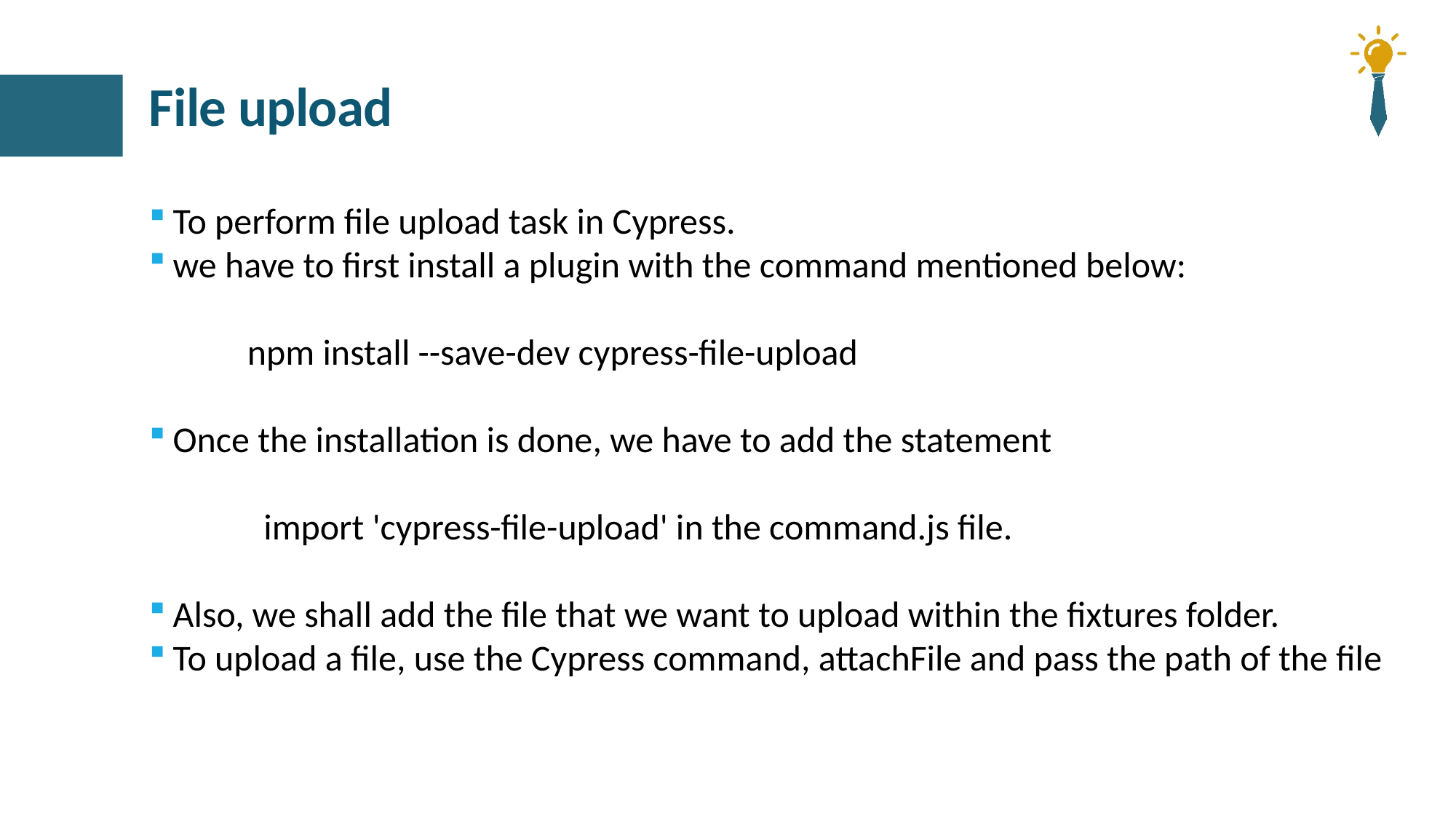

# File upload
To perform file upload task in Cypress.
we have to first install a plugin with the command mentioned below:

            npm install --save-dev cypress-file-upload

Once the installation is done, we have to add the statement

              import 'cypress-file-upload' in the command.js file.

Also, we shall add the file that we want to upload within the fixtures folder.
To upload a file, use the Cypress command, attachFile and pass the path of the file